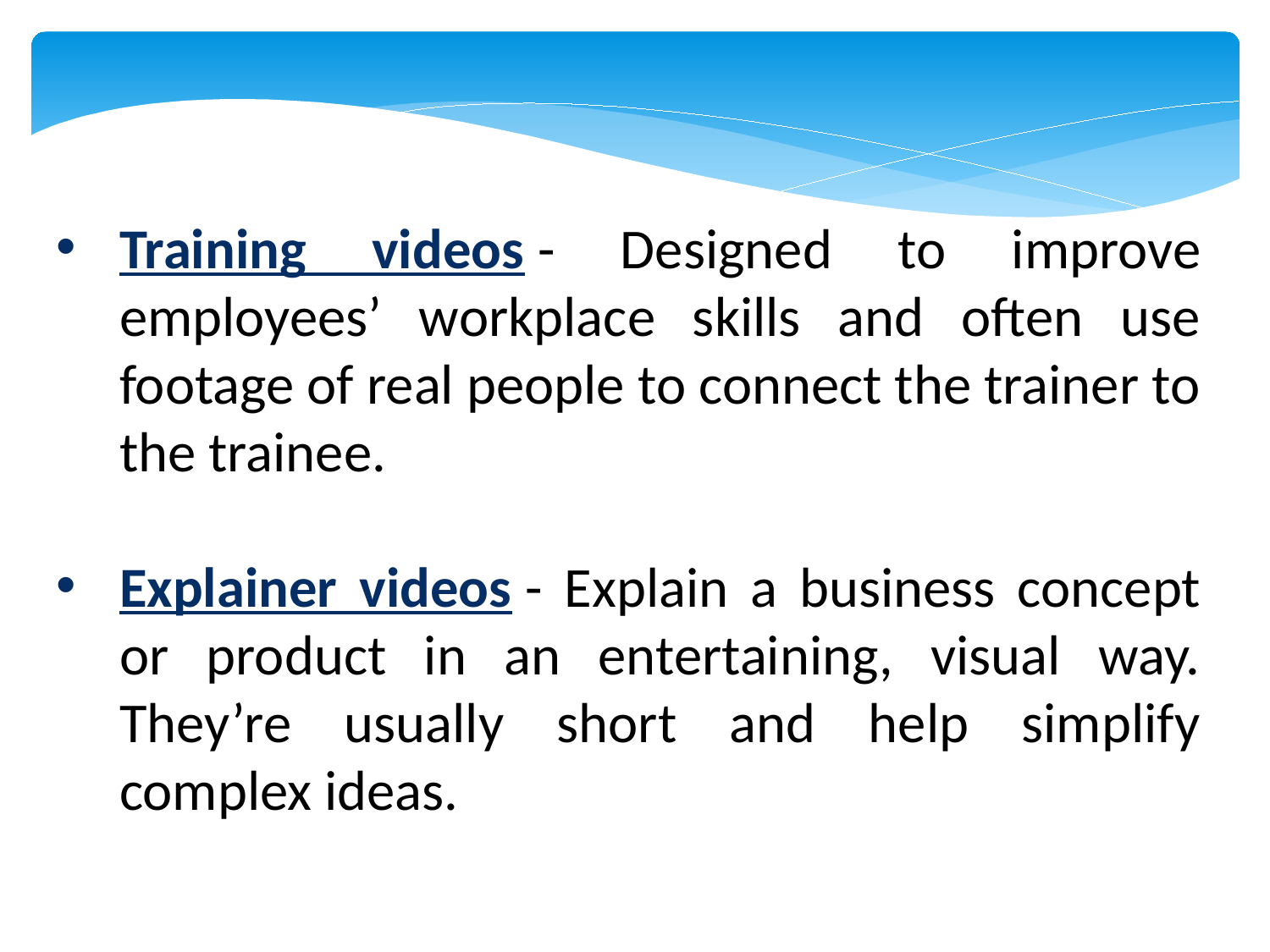

Training videos - Designed to improve employees’ workplace skills and often use footage of real people to connect the trainer to the trainee.

Explainer videos - Explain a business concept or product in an entertaining, visual way. They’re usually short and help simplify complex ideas.